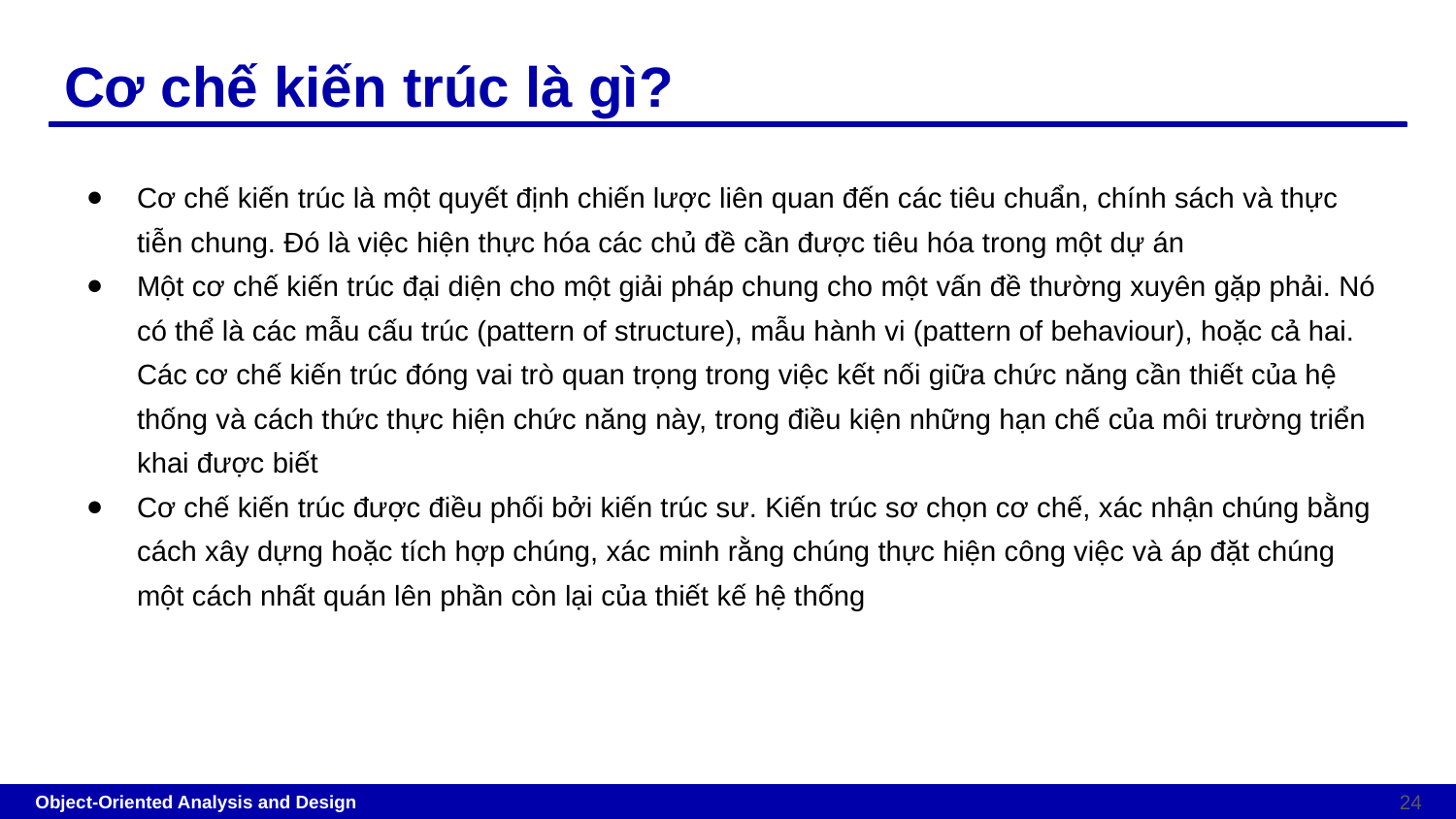

# Cơ chế kiến trúc là gì?

Cơ chế kiến trúc là một quyết định chiến lược liên quan đến các tiêu chuẩn, chính sách và thực tiễn chung. Đó là việc hiện thực hóa các chủ đề cần được tiêu hóa trong một dự án
Một cơ chế kiến trúc đại diện cho một giải pháp chung cho một vấn đề thường xuyên gặp phải. Nó có thể là các mẫu cấu trúc (pattern of structure), mẫu hành vi (pattern of behaviour), hoặc cả hai. Các cơ chế kiến trúc đóng vai trò quan trọng trong việc kết nối giữa chức năng cần thiết của hệ thống và cách thức thực hiện chức năng này, trong điều kiện những hạn chế của môi trường triển khai được biết
Cơ chế kiến trúc được điều phối bởi kiến trúc sư. Kiến trúc sơ chọn cơ chế, xác nhận chúng bằng cách xây dựng hoặc tích hợp chúng, xác minh rằng chúng thực hiện công việc và áp đặt chúng một cách nhất quán lên phần còn lại của thiết kế hệ thống
24
Object-Oriented Analysis and Design